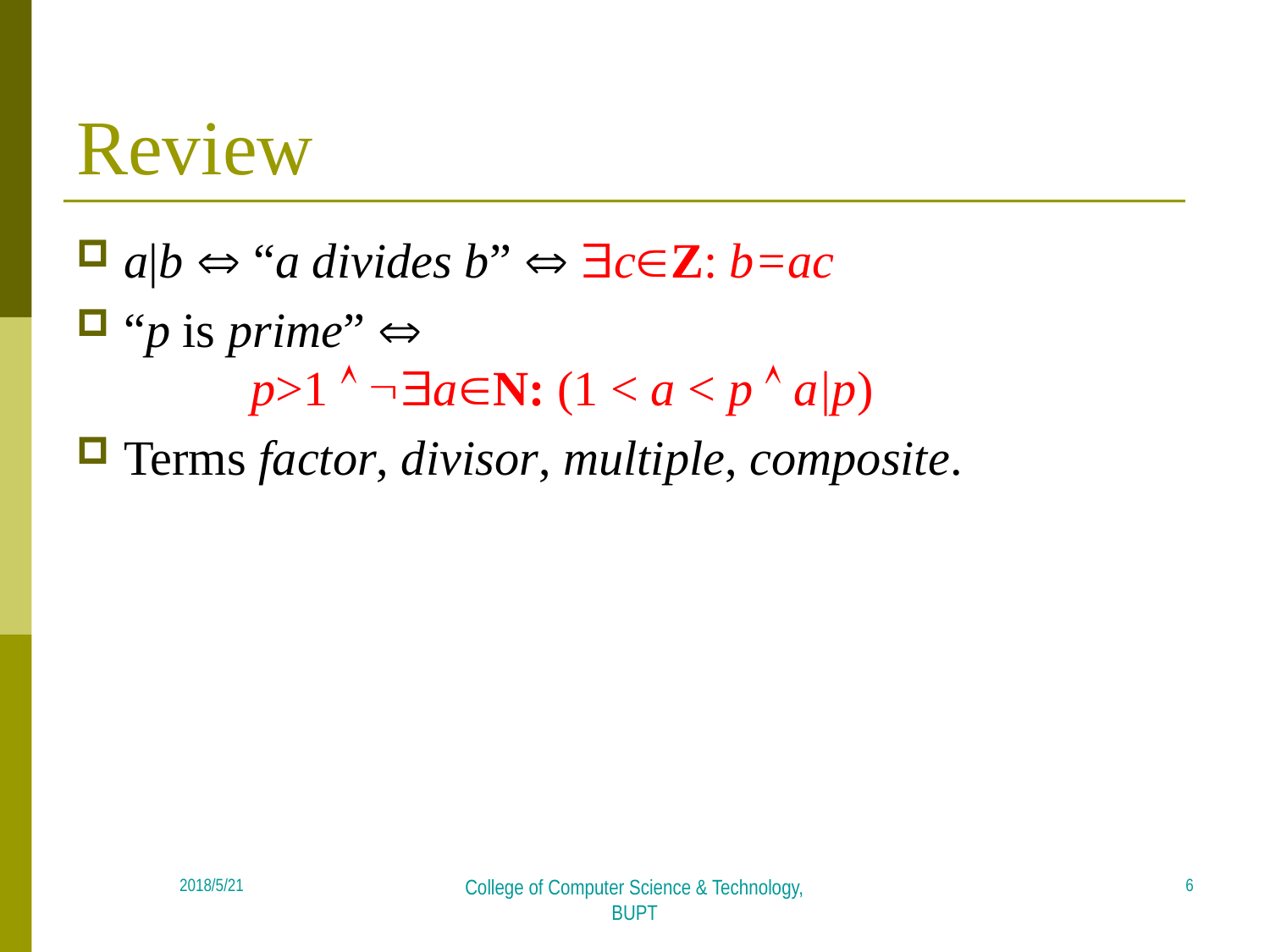

# Review
a|b ⇔ “a divides b” ⇔ ∃c∈Z: b=ac
“p is prime” ⇔
	p>1 ∧ ¬∃a∈N: (1 < a < p ∧ a|p)
Terms factor, divisor, multiple, composite.

6
2018/5/21
College of Computer Science & Technology, BUPT